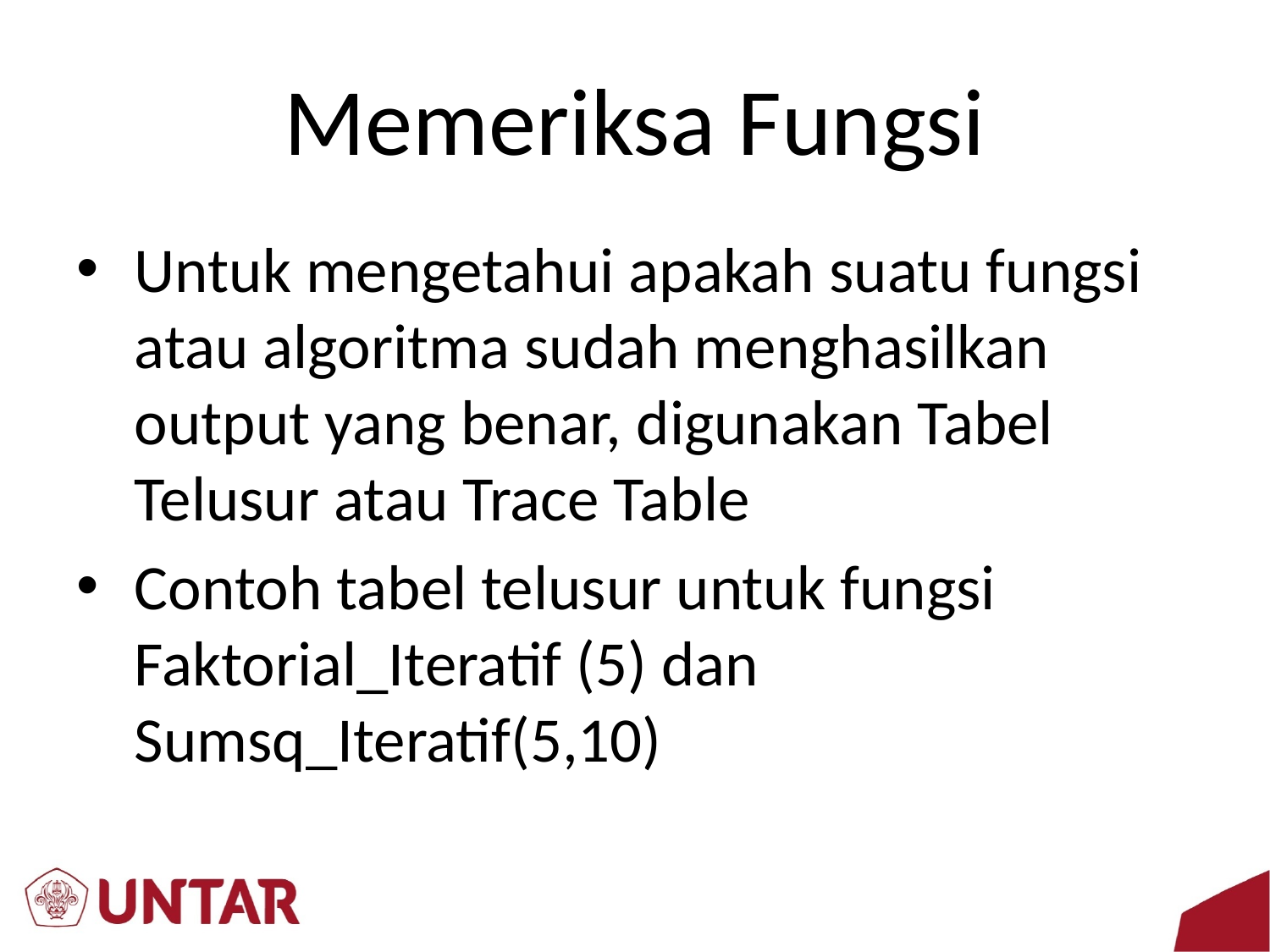

# Memeriksa Fungsi
Untuk mengetahui apakah suatu fungsi atau algoritma sudah menghasilkan output yang benar, digunakan Tabel Telusur atau Trace Table
Contoh tabel telusur untuk fungsi Faktorial_Iteratif (5) dan Sumsq_Iteratif(5,10)